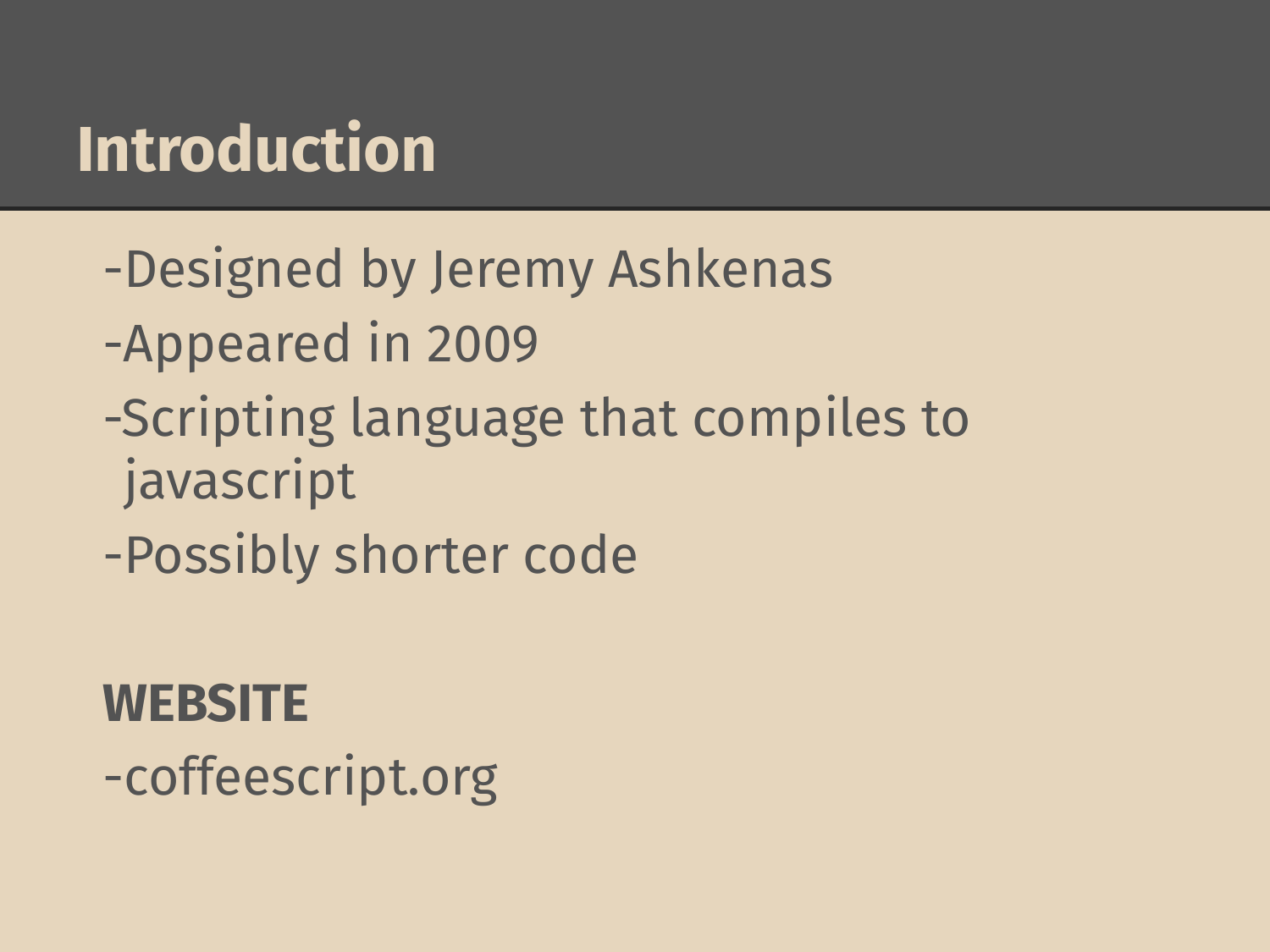

# Introduction
-Designed by Jeremy Ashkenas
-Appeared in 2009
-Scripting language that compiles to javascript
-Possibly shorter code

WEBSITE
-coffeescript.org